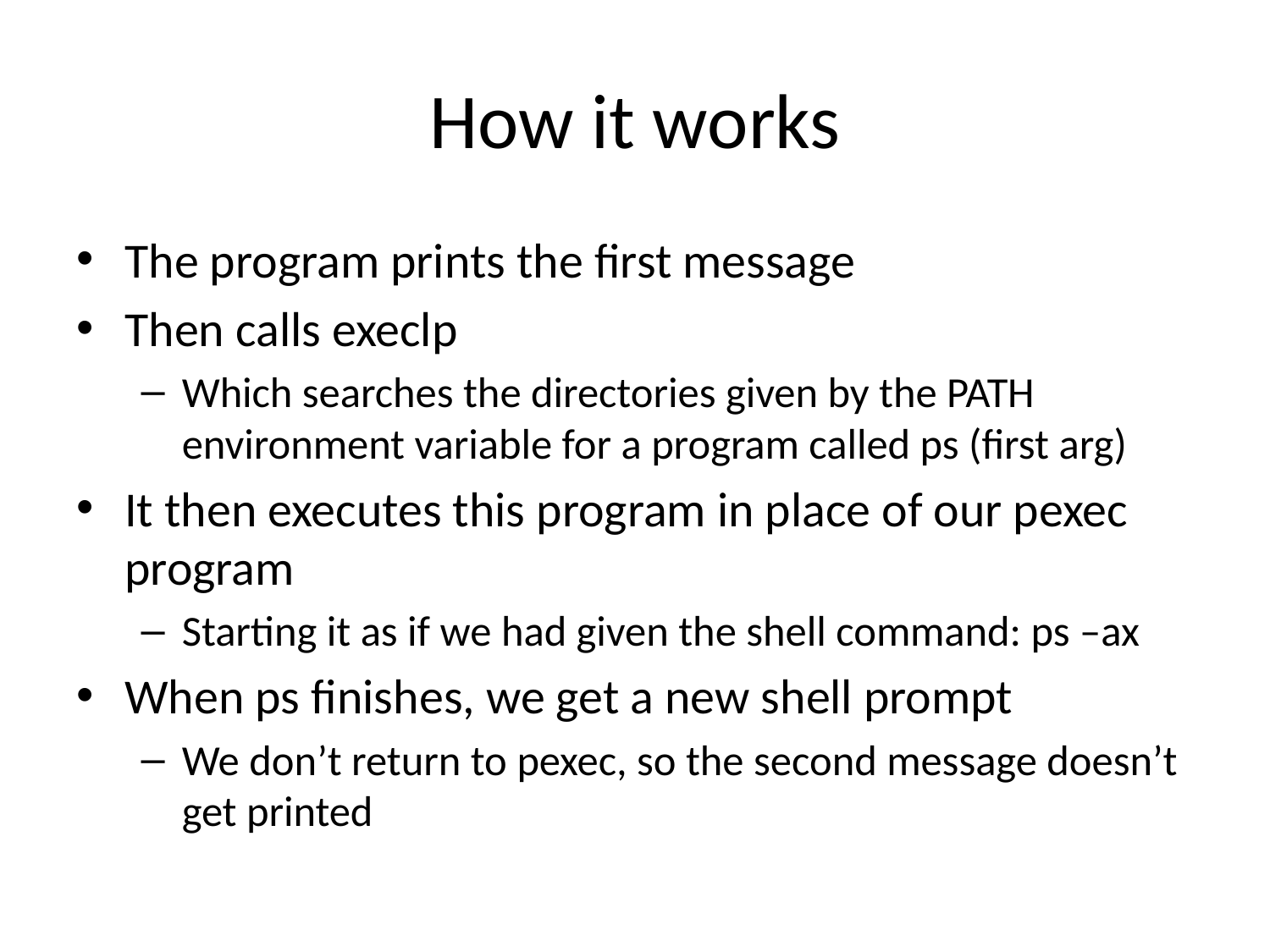

# How it works
The program prints the first message
Then calls execlp
Which searches the directories given by the PATH environment variable for a program called ps (first arg)
It then executes this program in place of our pexec program
Starting it as if we had given the shell command: ps –ax
When ps finishes, we get a new shell prompt
We don’t return to pexec, so the second message doesn’t get printed